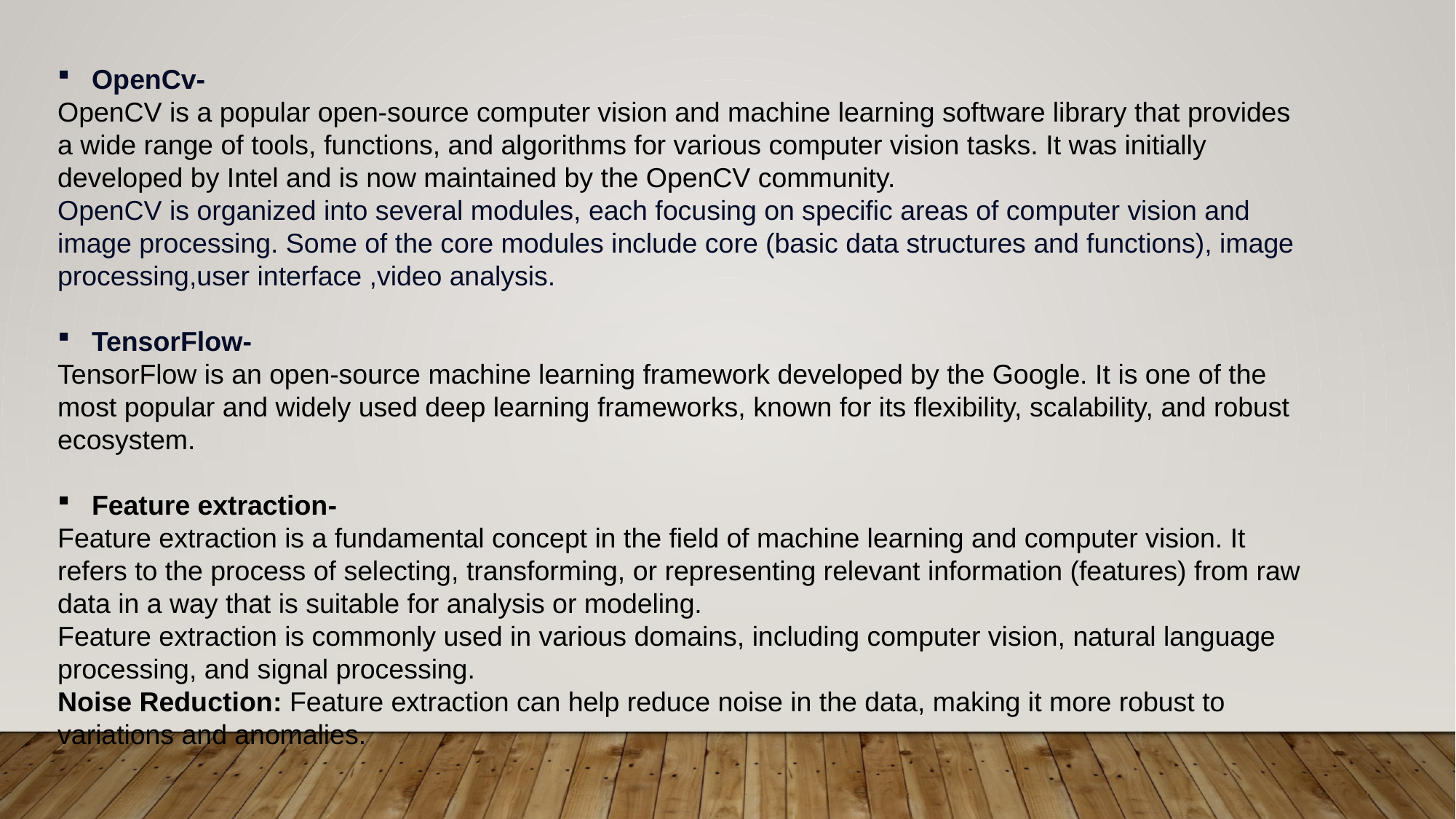

OpenCv-
OpenCV is a popular open-source computer vision and machine learning software library that provides a wide range of tools, functions, and algorithms for various computer vision tasks. It was initially developed by Intel and is now maintained by the OpenCV community.
OpenCV is organized into several modules, each focusing on specific areas of computer vision and image processing. Some of the core modules include core (basic data structures and functions), image processing,user interface ,video analysis.

TensorFlow-
TensorFlow is an open-source machine learning framework developed by the Google. It is one of the most popular and widely used deep learning frameworks, known for its flexibility, scalability, and robust ecosystem.

Feature extraction-
Feature extraction is a fundamental concept in the field of machine learning and computer vision. It refers to the process of selecting, transforming, or representing relevant information (features) from raw data in a way that is suitable for analysis or modeling.
Feature extraction is commonly used in various domains, including computer vision, natural language processing, and signal processing.
Noise Reduction: Feature extraction can help reduce noise in the data, making it more robust to variations and anomalies.